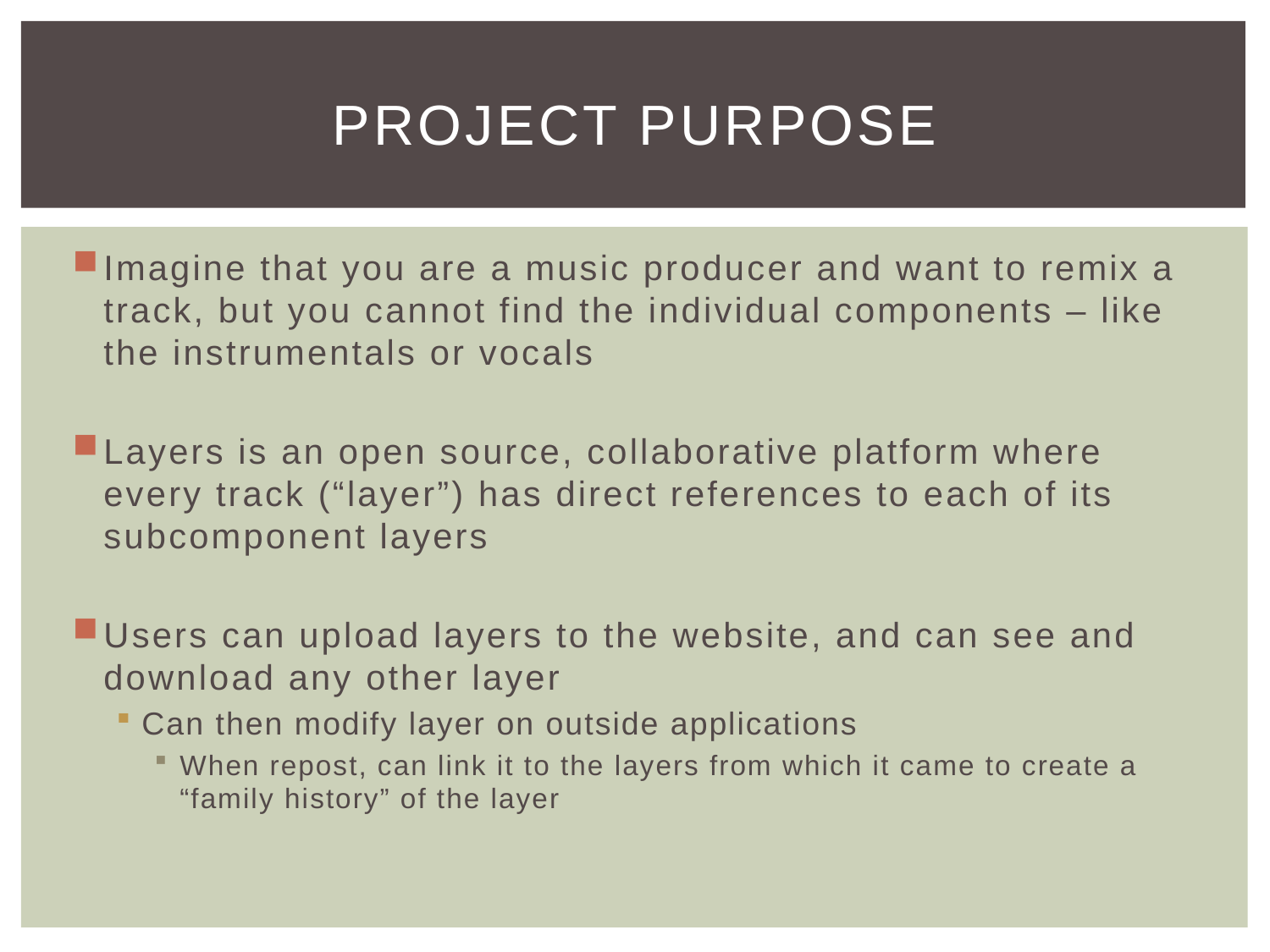

# Project purpose
Imagine that you are a music producer and want to remix a track, but you cannot find the individual components – like the instrumentals or vocals

Layers is an open source, collaborative platform where every track (“layer”) has direct references to each of its subcomponent layers

Users can upload layers to the website, and can see and download any other layer
Can then modify layer on outside applications
When repost, can link it to the layers from which it came to create a “family history” of the layer